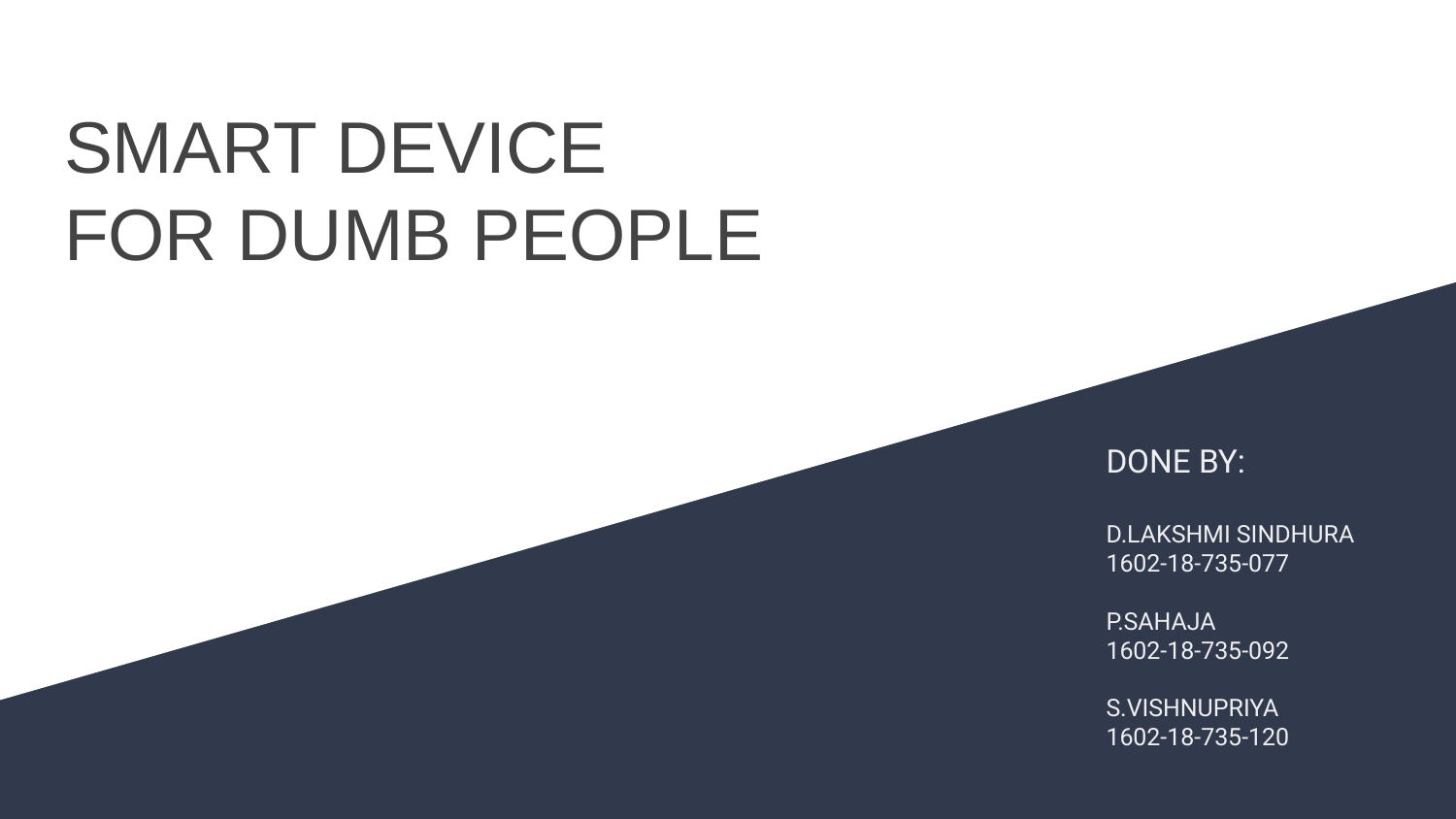

# SMART DEVICE
FOR DUMB PEOPLE
DONE BY:

D.LAKSHMI SINDHURA
1602-18-735-077

P.SAHAJA
1602-18-735-092

S.VISHNUPRIYA
1602-18-735-120